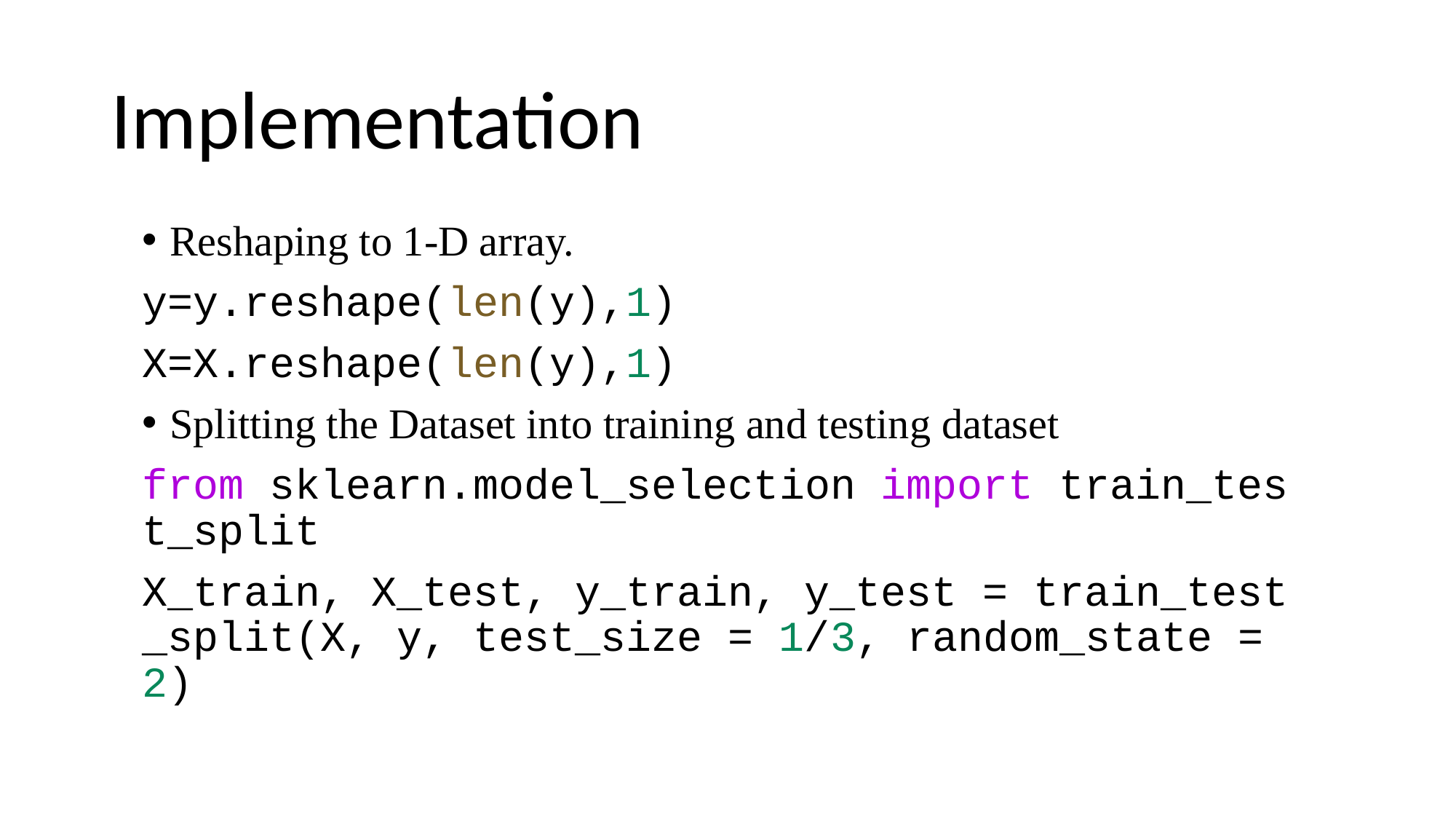

# Implementation
Reshaping to 1-D array.
y=y.reshape(len(y),1)
X=X.reshape(len(y),1)
Splitting the Dataset into training and testing dataset
from sklearn.model_selection import train_test_split
X_train, X_test, y_train, y_test = train_test_split(X, y, test_size = 1/3, random_state = 2)